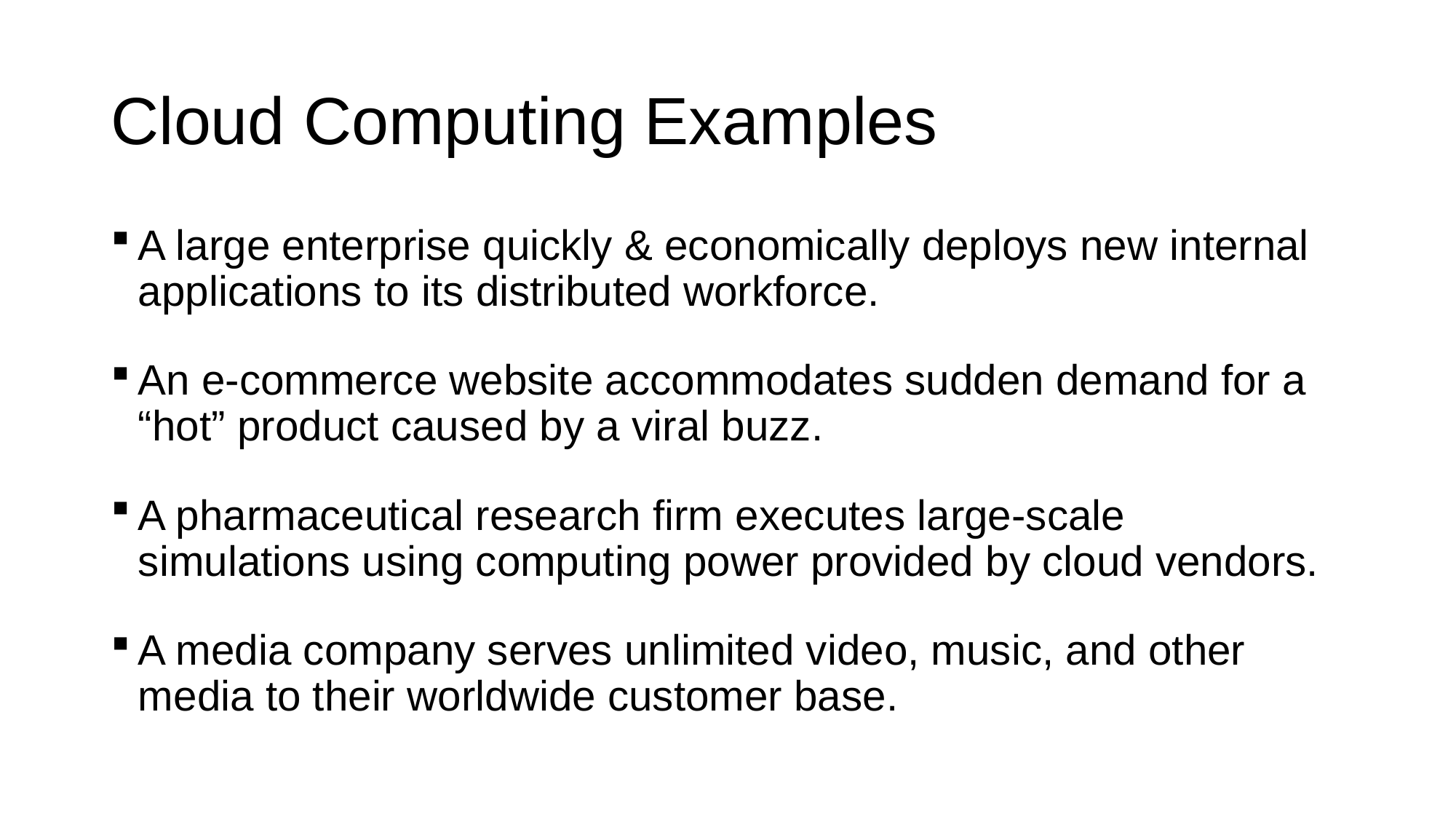

# Cloud Computing Examples
A large enterprise quickly & economically deploys new internal applications to its distributed workforce.

An e-commerce website accommodates sudden demand for a “hot” product caused by a viral buzz.

A pharmaceutical research firm executes large-scale simulations using computing power provided by cloud vendors.

A media company serves unlimited video, music, and other media to their worldwide customer base.